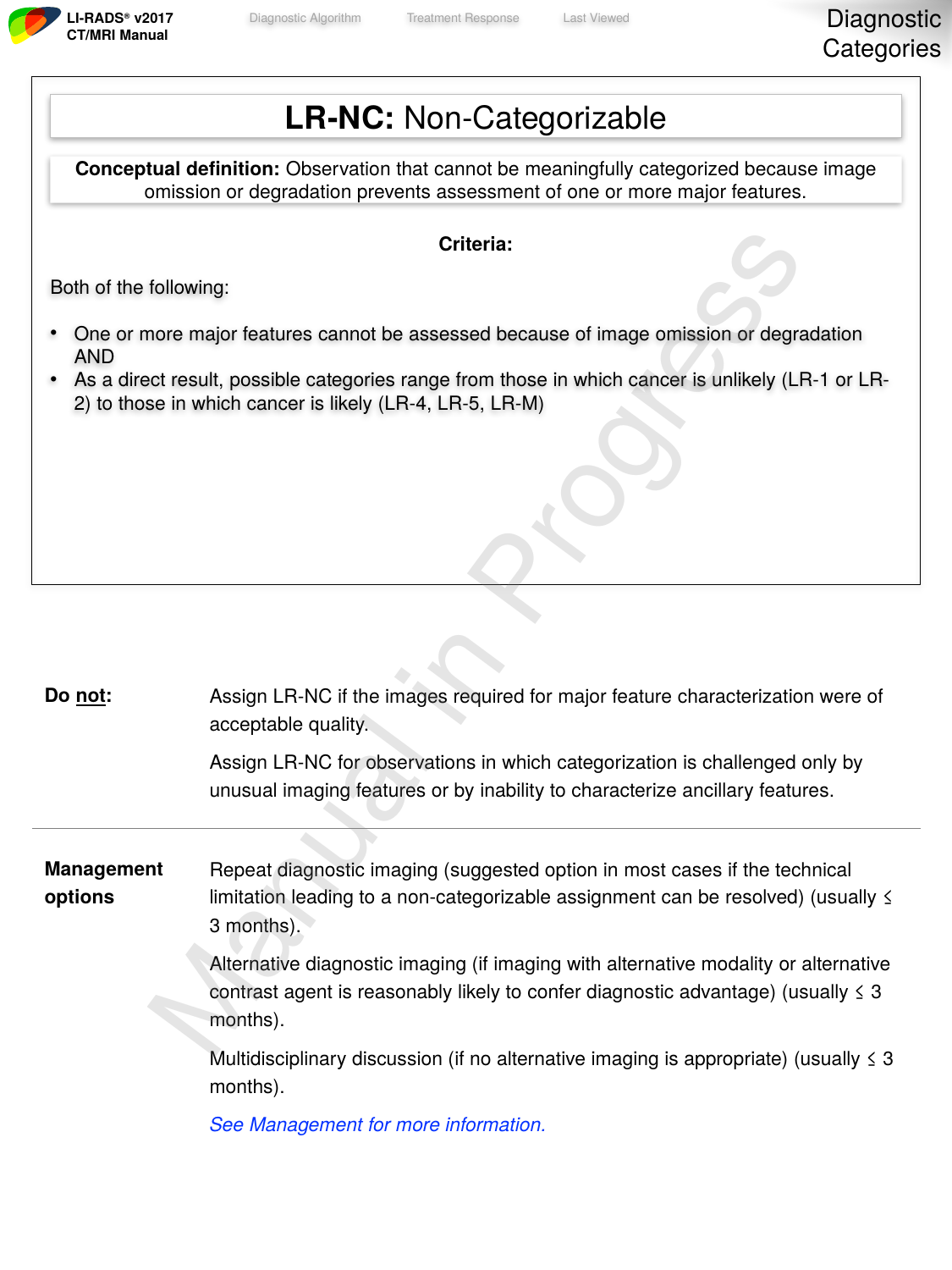

Diagnostic Categories
|  |  |
| --- | --- |
| Do not: | Assign LR-NC if the images required for major feature characterization were of acceptable quality. Assign LR-NC for observations in which categorization is challenged only by unusual imaging features or by inability to characterize ancillary features. |
| Management options | Repeat diagnostic imaging (suggested option in most cases if the technical limitation leading to a non-categorizable assignment can be resolved) (usually ≤ 3 months). Alternative diagnostic imaging (if imaging with alternative modality or alternative contrast agent is reasonably likely to confer diagnostic advantage) (usually ≤ 3 months). Multidisciplinary discussion (if no alternative imaging is appropriate) (usually ≤ 3 months). See Management for more information. |

LR-NC: Non-Categorizable
Conceptual definition: Observation that cannot be meaningfully categorized because image omission or degradation prevents assessment of one or more major features.
Criteria:
Both of the following:

One or more major features cannot be assessed because of image omission or degradation AND
As a direct result, possible categories range from those in which cancer is unlikely (LR-1 or LR-2) to those in which cancer is likely (LR-4, LR-5, LR-M)
Manual in Progress